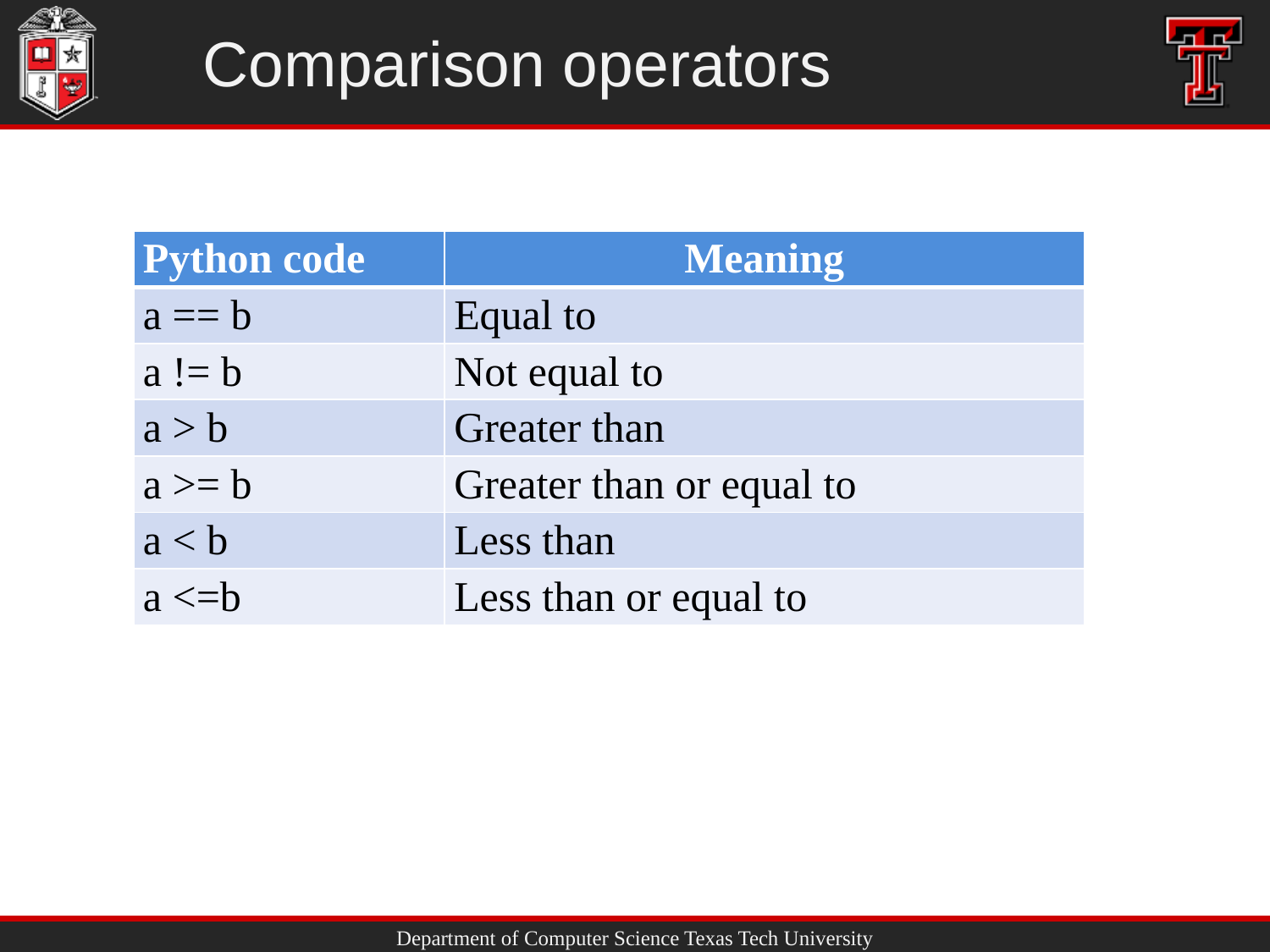

# Comparison operators
| Python code | Meaning |
| --- | --- |
| a == b | Equal to |
| a != b | Not equal to |
| a > b | Greater than |
| a >= b | Greater than or equal to |
| a < b | Less than |
| a <=b | Less than or equal to |